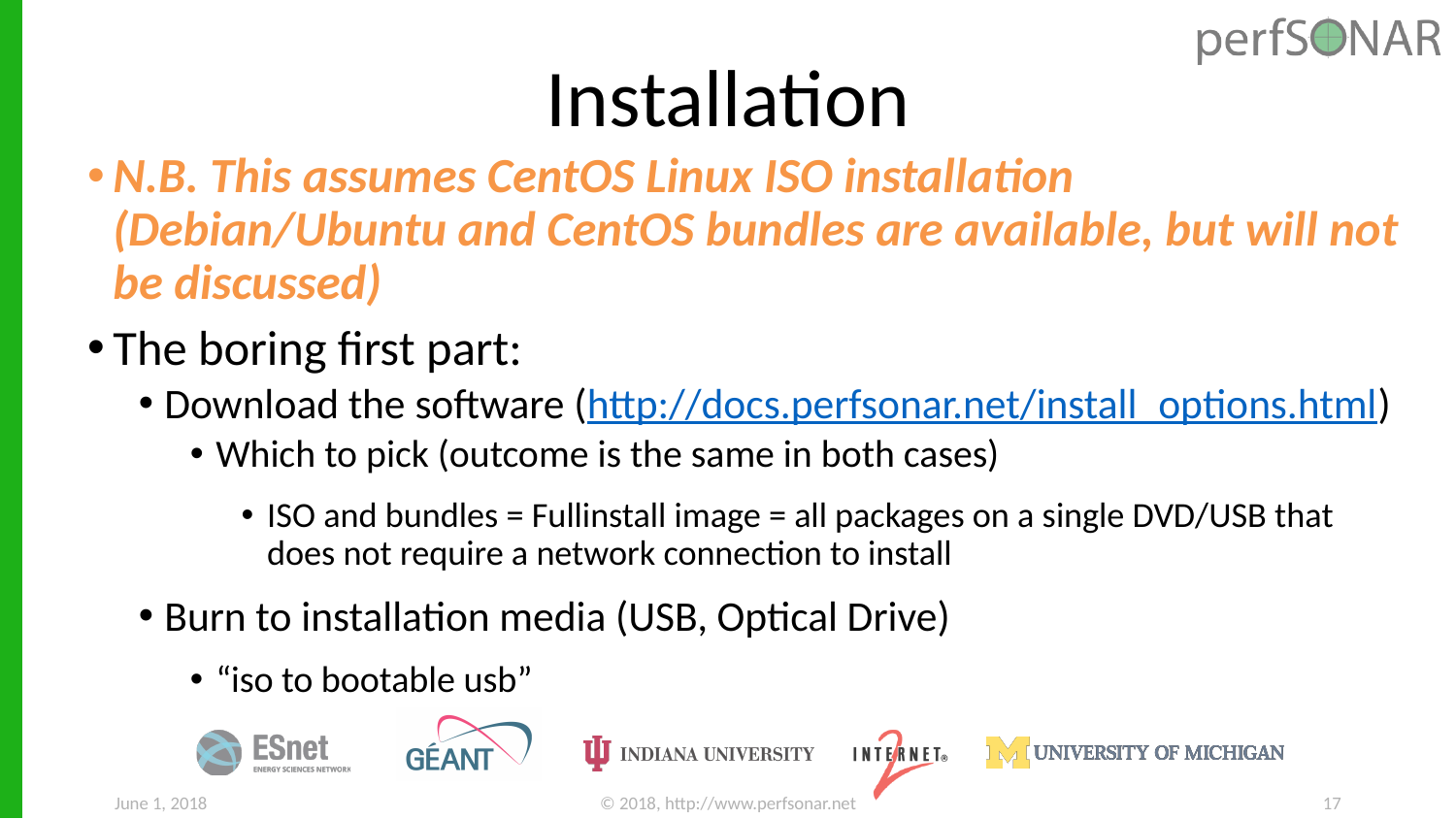

# Installation
N.B. This assumes CentOS Linux ISO installation (Debian/Ubuntu and CentOS bundles are available, but will not be discussed)
The boring first part:
Download the software (http://docs.perfsonar.net/install_options.html)
Which to pick (outcome is the same in both cases)
ISO and bundles = Fullinstall image = all packages on a single DVD/USB that does not require a network connection to install
Burn to installation media (USB, Optical Drive)
“iso to bootable usb”

June 1, 2018
© 2018, http://www.perfsonar.net
17